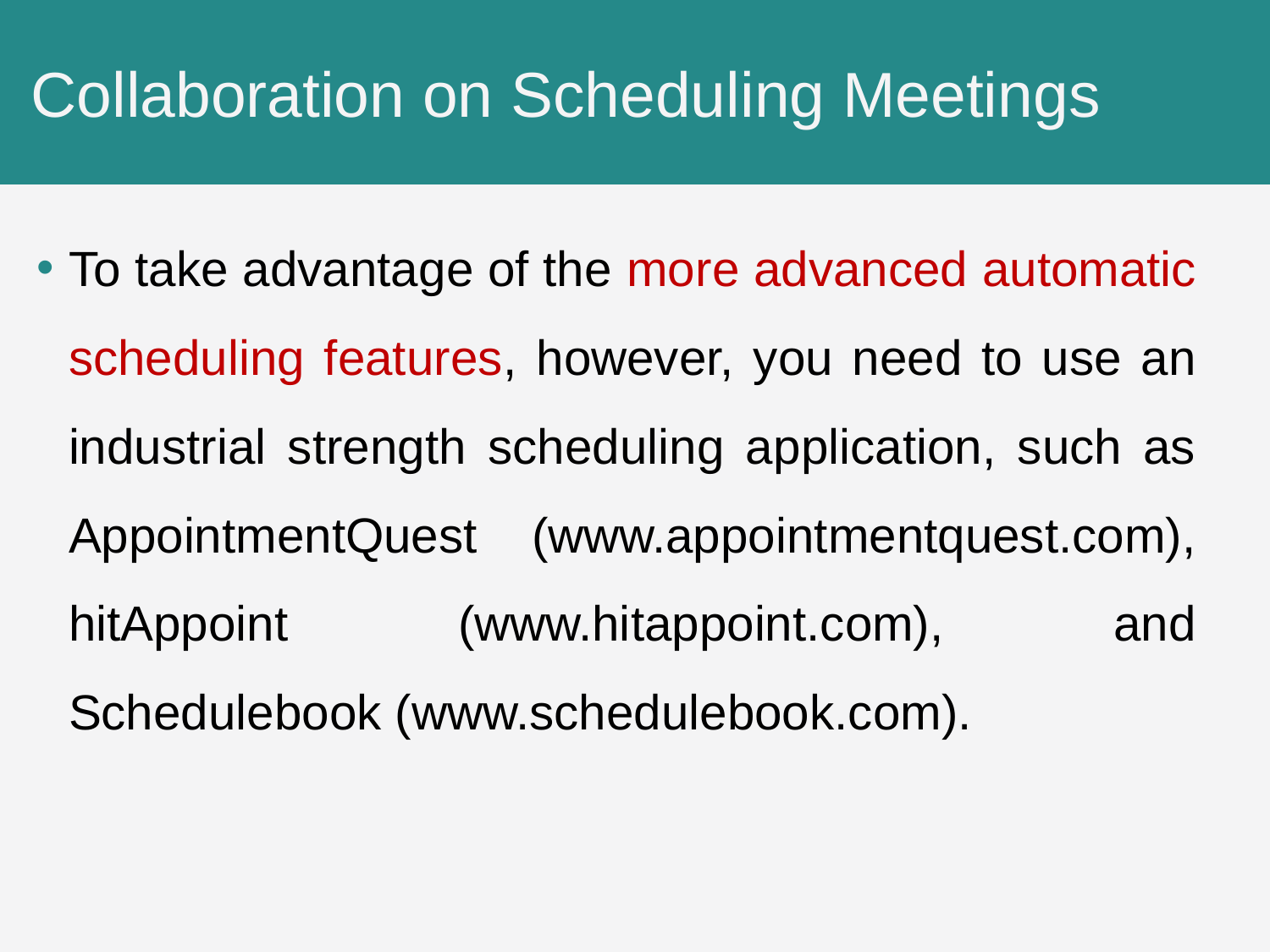

# Collaboration on Scheduling Meetings
To take advantage of the more advanced automatic scheduling features, however, you need to use an industrial strength scheduling application, such as AppointmentQuest (www.appointmentquest.com), hitAppoint (www.hitappoint.com), and Schedulebook (www.schedulebook.com).